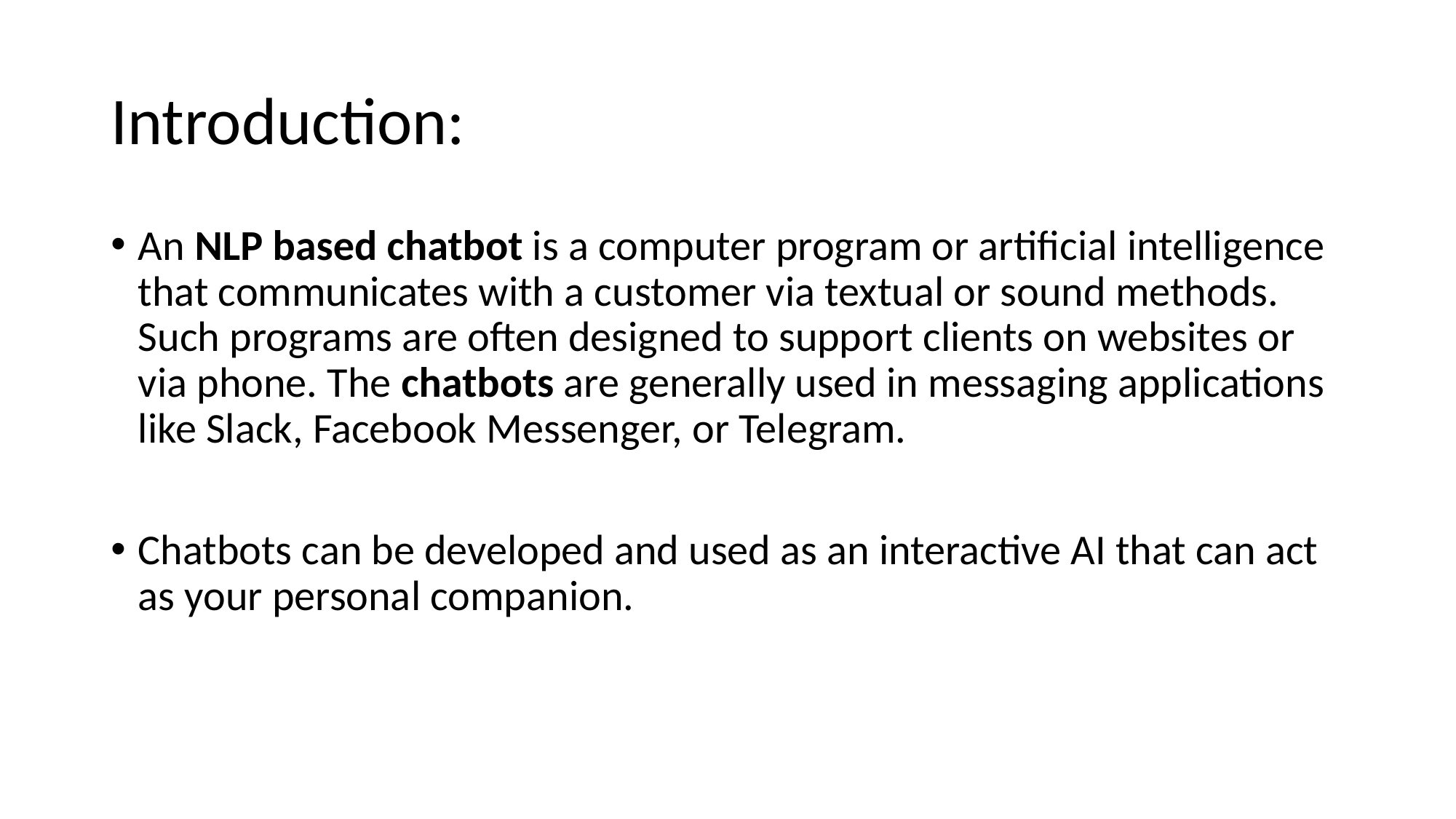

# Introduction:
An NLP based chatbot is a computer program or artificial intelligence that communicates with a customer via textual or sound methods. Such programs are often designed to support clients on websites or via phone. The chatbots are generally used in messaging applications like Slack, Facebook Messenger, or Telegram.

Chatbots can be developed and used as an interactive AI that can act as your personal companion.